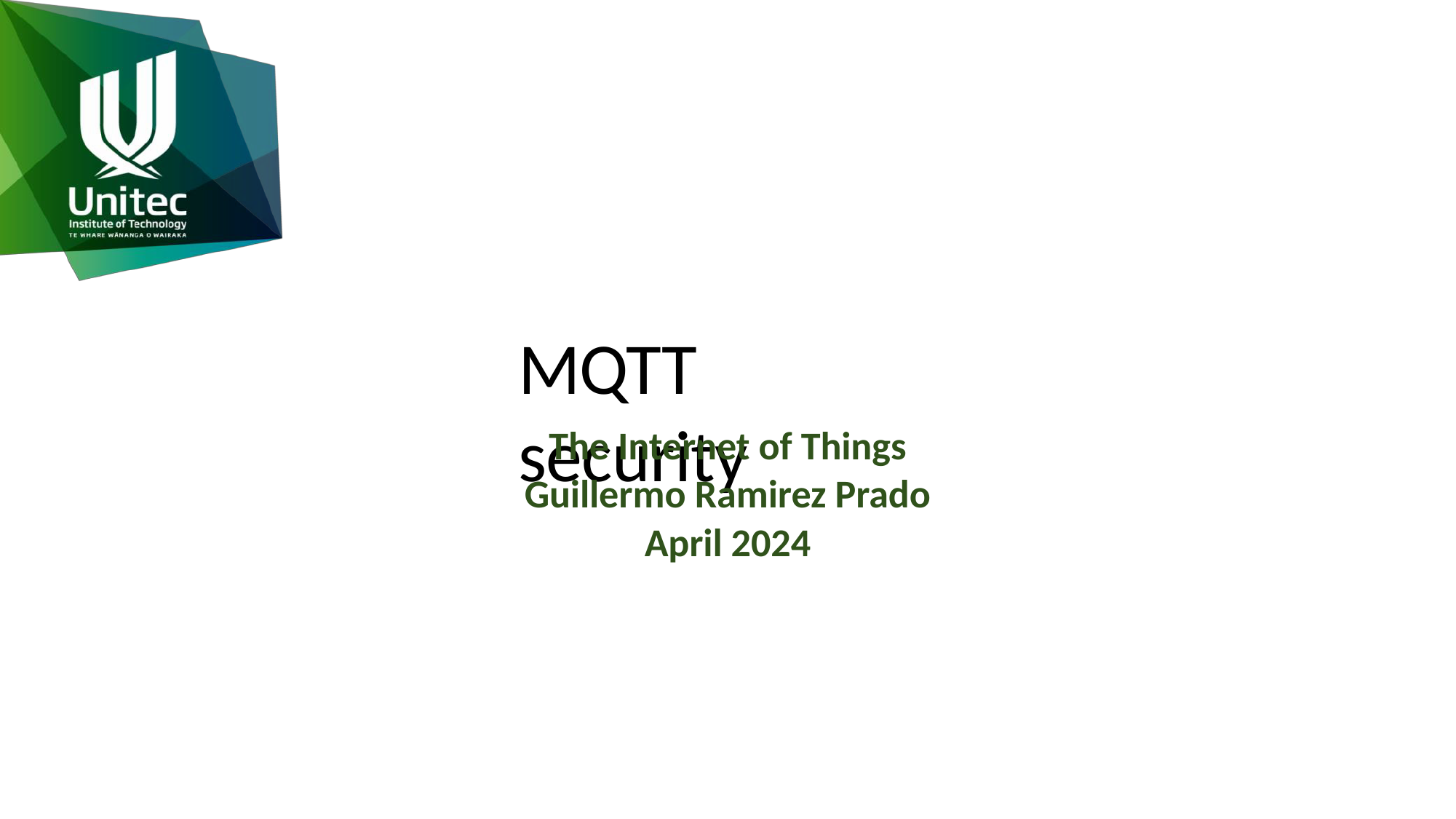

# MQTT security
The Internet of Things
Guillermo Ramirez Prado
April 2024